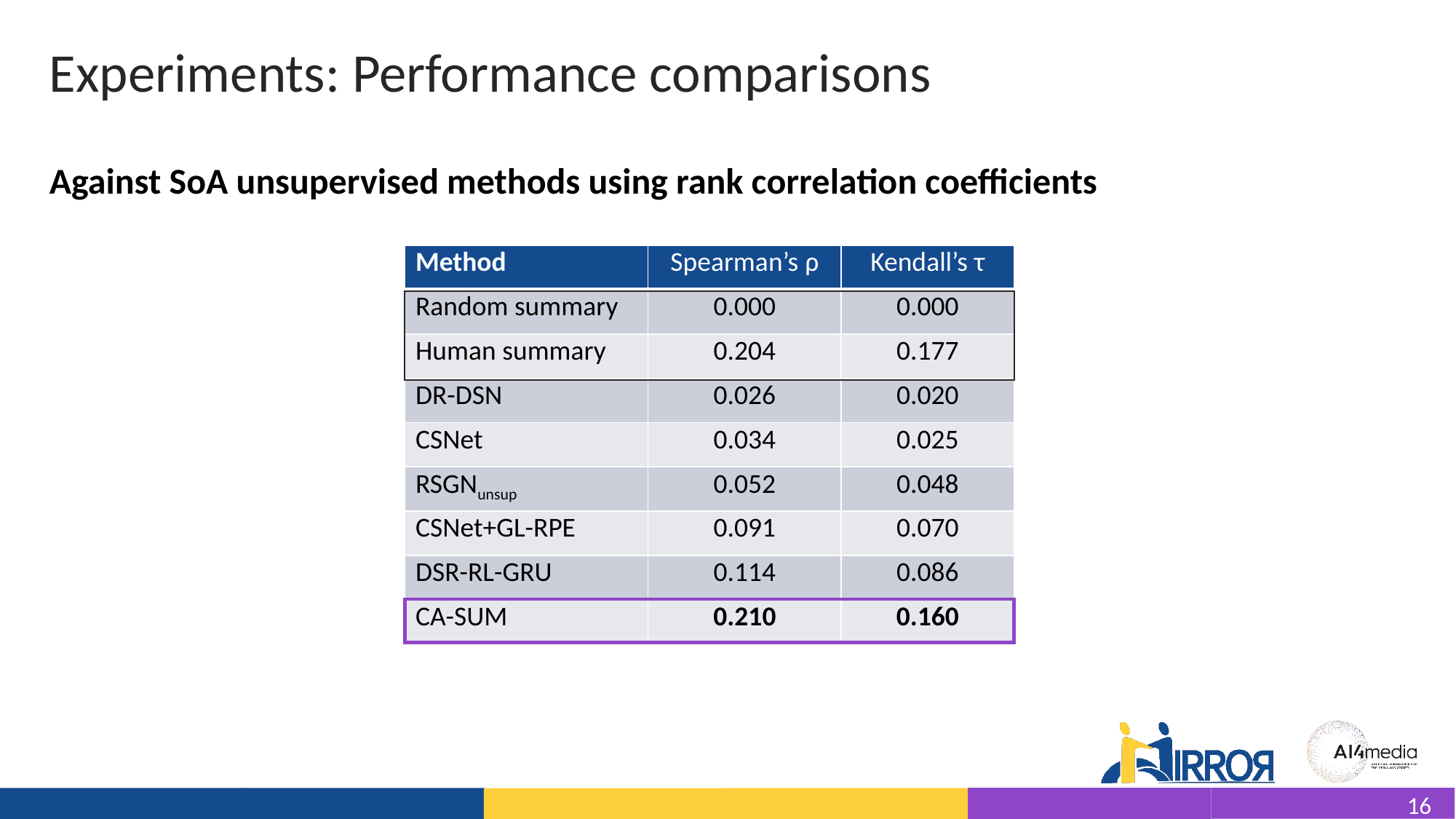

Experiments: Performance comparisons
Against SoA unsupervised methods using rank correlation coefficients
| Method | Spearman’s ρ | Kendall’s τ |
| --- | --- | --- |
| Random summary | 0.000 | 0.000 |
| Human summary | 0.204 | 0.177 |
| DR-DSN | 0.026 | 0.020 |
| CSNet | 0.034 | 0.025 |
| RSGNunsup | 0.052 | 0.048 |
| CSNet+GL-RPE | 0.091 | 0.070 |
| DSR-RL-GRU | 0.114 | 0.086 |
| CA-SUM | 0.210 | 0.160 |

16